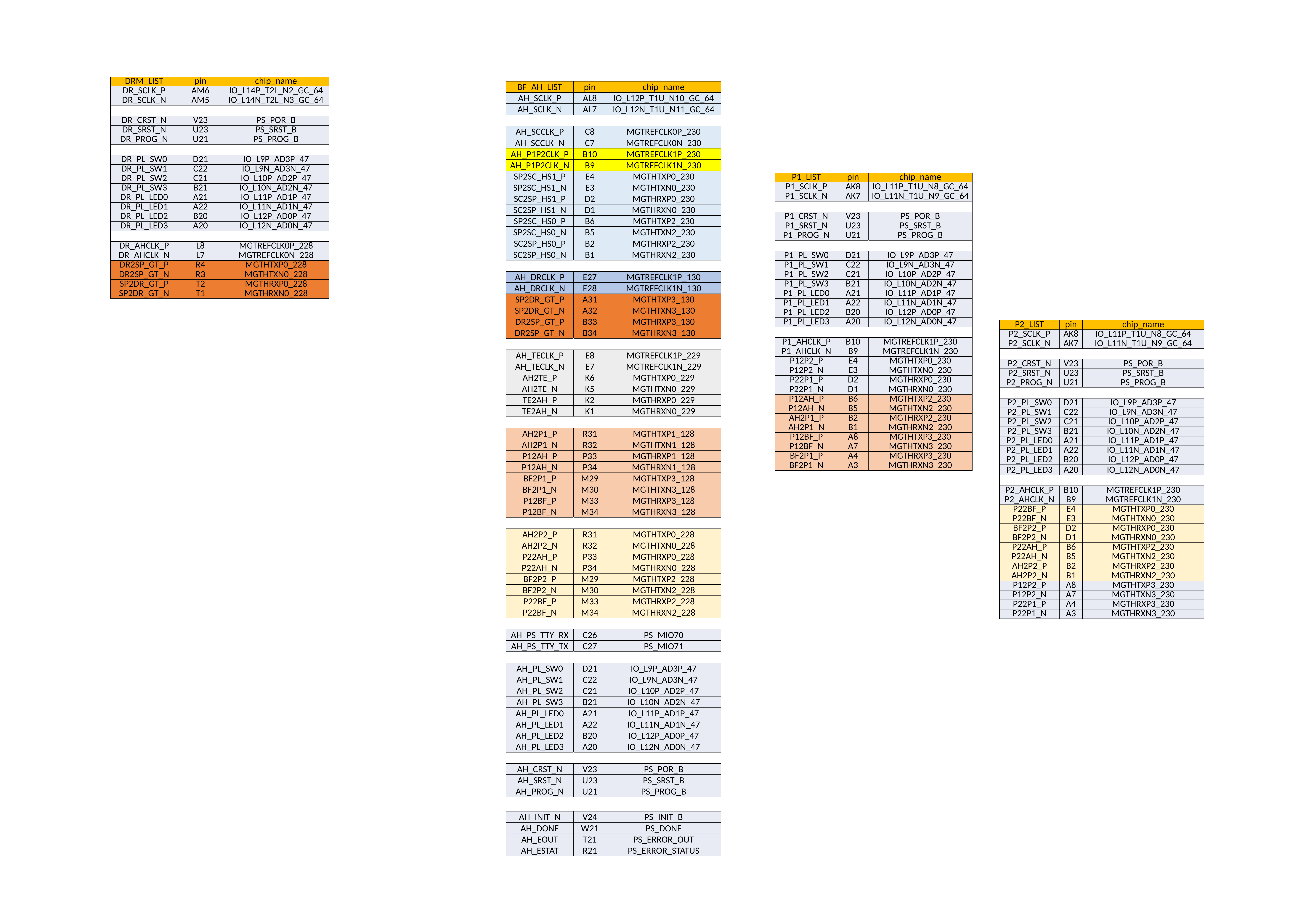

| DRM\_LIST | pin | chip\_name |
| --- | --- | --- |
| DR\_SCLK\_P | AM6 | IO\_L14P\_T2L\_N2\_GC\_64 |
| DR\_SCLK\_N | AM5 | IO\_L14N\_T2L\_N3\_GC\_64 |
|  |  |  |
| DR\_CRST\_N | V23 | PS\_POR\_B |
| DR\_SRST\_N | U23 | PS\_SRST\_B |
| DR\_PROG\_N | U21 | PS\_PROG\_B |
|  |  |  |
| DR\_PL\_SW0 | D21 | IO\_L9P\_AD3P\_47 |
| DR\_PL\_SW1 | C22 | IO\_L9N\_AD3N\_47 |
| DR\_PL\_SW2 | C21 | IO\_L10P\_AD2P\_47 |
| DR\_PL\_SW3 | B21 | IO\_L10N\_AD2N\_47 |
| DR\_PL\_LED0 | A21 | IO\_L11P\_AD1P\_47 |
| DR\_PL\_LED1 | A22 | IO\_L11N\_AD1N\_47 |
| DR\_PL\_LED2 | B20 | IO\_L12P\_AD0P\_47 |
| DR\_PL\_LED3 | A20 | IO\_L12N\_AD0N\_47 |
|  |  |  |
| DR\_AHCLK\_P | L8 | MGTREFCLK0P\_228 |
| DR\_AHCLK\_N | L7 | MGTREFCLK0N\_228 |
| DR2SP\_GT\_P | R4 | MGTHTXP0\_228 |
| DR2SP\_GT\_N | R3 | MGTHTXN0\_228 |
| SP2DR\_GT\_P | T2 | MGTHRXP0\_228 |
| SP2DR\_GT\_N | T1 | MGTHRXN0\_228 |
| BF\_AH\_LIST | pin | chip\_name |
| --- | --- | --- |
| AH\_SCLK\_P | AL8 | IO\_L12P\_T1U\_N10\_GC\_64 |
| AH\_SCLK\_N | AL7 | IO\_L12N\_T1U\_N11\_GC\_64 |
|  |  |  |
| AH\_SCCLK\_P | C8 | MGTREFCLK0P\_230 |
| AH\_SCCLK\_N | C7 | MGTREFCLK0N\_230 |
| AH\_P1P2CLK\_P | B10 | MGTREFCLK1P\_230 |
| AH\_P1P2CLK\_N | B9 | MGTREFCLK1N\_230 |
| SP2SC\_HS1\_P | E4 | MGTHTXP0\_230 |
| SP2SC\_HS1\_N | E3 | MGTHTXN0\_230 |
| SC2SP\_HS1\_P | D2 | MGTHRXP0\_230 |
| SC2SP\_HS1\_N | D1 | MGTHRXN0\_230 |
| SP2SC\_HS0\_P | B6 | MGTHTXP2\_230 |
| SP2SC\_HS0\_N | B5 | MGTHTXN2\_230 |
| SC2SP\_HS0\_P | B2 | MGTHRXP2\_230 |
| SC2SP\_HS0\_N | B1 | MGTHRXN2\_230 |
|  |  |  |
| AH\_DRCLK\_P | E27 | MGTREFCLK1P\_130 |
| AH\_DRCLK\_N | E28 | MGTREFCLK1N\_130 |
| SP2DR\_GT\_P | A31 | MGTHTXP3\_130 |
| SP2DR\_GT\_N | A32 | MGTHTXN3\_130 |
| DR2SP\_GT\_P | B33 | MGTHRXP3\_130 |
| DR2SP\_GT\_N | B34 | MGTHRXN3\_130 |
|  |  |  |
| AH\_TECLK\_P | E8 | MGTREFCLK1P\_229 |
| AH\_TECLK\_N | E7 | MGTREFCLK1N\_229 |
| AH2TE\_P | K6 | MGTHTXP0\_229 |
| AH2TE\_N | K5 | MGTHTXN0\_229 |
| TE2AH\_P | K2 | MGTHRXP0\_229 |
| TE2AH\_N | K1 | MGTHRXN0\_229 |
|  |  |  |
| AH2P1\_P | R31 | MGTHTXP1\_128 |
| AH2P1\_N | R32 | MGTHTXN1\_128 |
| P12AH\_P | P33 | MGTHRXP1\_128 |
| P12AH\_N | P34 | MGTHRXN1\_128 |
| BF2P1\_P | M29 | MGTHTXP3\_128 |
| BF2P1\_N | M30 | MGTHTXN3\_128 |
| P12BF\_P | M33 | MGTHRXP3\_128 |
| P12BF\_N | M34 | MGTHRXN3\_128 |
|  |  |  |
| AH2P2\_P | R31 | MGTHTXP0\_228 |
| AH2P2\_N | R32 | MGTHTXN0\_228 |
| P22AH\_P | P33 | MGTHRXP0\_228 |
| P22AH\_N | P34 | MGTHRXN0\_228 |
| BF2P2\_P | M29 | MGTHTXP2\_228 |
| BF2P2\_N | M30 | MGTHTXN2\_228 |
| P22BF\_P | M33 | MGTHRXP2\_228 |
| P22BF\_N | M34 | MGTHRXN2\_228 |
|  |  |  |
| AH\_PS\_TTY\_RX | C26 | PS\_MIO70 |
| AH\_PS\_TTY\_TX | C27 | PS\_MIO71 |
|  |  |  |
| AH\_PL\_SW0 | D21 | IO\_L9P\_AD3P\_47 |
| AH\_PL\_SW1 | C22 | IO\_L9N\_AD3N\_47 |
| AH\_PL\_SW2 | C21 | IO\_L10P\_AD2P\_47 |
| AH\_PL\_SW3 | B21 | IO\_L10N\_AD2N\_47 |
| AH\_PL\_LED0 | A21 | IO\_L11P\_AD1P\_47 |
| AH\_PL\_LED1 | A22 | IO\_L11N\_AD1N\_47 |
| AH\_PL\_LED2 | B20 | IO\_L12P\_AD0P\_47 |
| AH\_PL\_LED3 | A20 | IO\_L12N\_AD0N\_47 |
|  |  |  |
| AH\_CRST\_N | V23 | PS\_POR\_B |
| AH\_SRST\_N | U23 | PS\_SRST\_B |
| AH\_PROG\_N | U21 | PS\_PROG\_B |
|  |  |  |
| AH\_INIT\_N | V24 | PS\_INIT\_B |
| AH\_DONE | W21 | PS\_DONE |
| AH\_EOUT | T21 | PS\_ERROR\_OUT |
| AH\_ESTAT | R21 | PS\_ERROR\_STATUS |
| P1\_LIST | pin | chip\_name |
| --- | --- | --- |
| P1\_SCLK\_P | AK8 | IO\_L11P\_T1U\_N8\_GC\_64 |
| P1\_SCLK\_N | AK7 | IO\_L11N\_T1U\_N9\_GC\_64 |
|  |  |  |
| P1\_CRST\_N | V23 | PS\_POR\_B |
| P1\_SRST\_N | U23 | PS\_SRST\_B |
| P1\_PROG\_N | U21 | PS\_PROG\_B |
|  |  |  |
| P1\_PL\_SW0 | D21 | IO\_L9P\_AD3P\_47 |
| P1\_PL\_SW1 | C22 | IO\_L9N\_AD3N\_47 |
| P1\_PL\_SW2 | C21 | IO\_L10P\_AD2P\_47 |
| P1\_PL\_SW3 | B21 | IO\_L10N\_AD2N\_47 |
| P1\_PL\_LED0 | A21 | IO\_L11P\_AD1P\_47 |
| P1\_PL\_LED1 | A22 | IO\_L11N\_AD1N\_47 |
| P1\_PL\_LED2 | B20 | IO\_L12P\_AD0P\_47 |
| P1\_PL\_LED3 | A20 | IO\_L12N\_AD0N\_47 |
|  |  |  |
| P1\_AHCLK\_P | B10 | MGTREFCLK1P\_230 |
| P1\_AHCLK\_N | B9 | MGTREFCLK1N\_230 |
| P12P2\_P | E4 | MGTHTXP0\_230 |
| P12P2\_N | E3 | MGTHTXN0\_230 |
| P22P1\_P | D2 | MGTHRXP0\_230 |
| P22P1\_N | D1 | MGTHRXN0\_230 |
| P12AH\_P | B6 | MGTHTXP2\_230 |
| P12AH\_N | B5 | MGTHTXN2\_230 |
| AH2P1\_P | B2 | MGTHRXP2\_230 |
| AH2P1\_N | B1 | MGTHRXN2\_230 |
| P12BF\_P | A8 | MGTHTXP3\_230 |
| P12BF\_N | A7 | MGTHTXN3\_230 |
| BF2P1\_P | A4 | MGTHRXP3\_230 |
| BF2P1\_N | A3 | MGTHRXN3\_230 |
| P2\_LIST | pin | chip\_name |
| --- | --- | --- |
| P2\_SCLK\_P | AK8 | IO\_L11P\_T1U\_N8\_GC\_64 |
| P2\_SCLK\_N | AK7 | IO\_L11N\_T1U\_N9\_GC\_64 |
|  |  |  |
| P2\_CRST\_N | V23 | PS\_POR\_B |
| P2\_SRST\_N | U23 | PS\_SRST\_B |
| P2\_PROG\_N | U21 | PS\_PROG\_B |
|  |  |  |
| P2\_PL\_SW0 | D21 | IO\_L9P\_AD3P\_47 |
| P2\_PL\_SW1 | C22 | IO\_L9N\_AD3N\_47 |
| P2\_PL\_SW2 | C21 | IO\_L10P\_AD2P\_47 |
| P2\_PL\_SW3 | B21 | IO\_L10N\_AD2N\_47 |
| P2\_PL\_LED0 | A21 | IO\_L11P\_AD1P\_47 |
| P2\_PL\_LED1 | A22 | IO\_L11N\_AD1N\_47 |
| P2\_PL\_LED2 | B20 | IO\_L12P\_AD0P\_47 |
| P2\_PL\_LED3 | A20 | IO\_L12N\_AD0N\_47 |
|  |  |  |
| P2\_AHCLK\_P | B10 | MGTREFCLK1P\_230 |
| P2\_AHCLK\_N | B9 | MGTREFCLK1N\_230 |
| P22BF\_P | E4 | MGTHTXP0\_230 |
| P22BF\_N | E3 | MGTHTXN0\_230 |
| BF2P2\_P | D2 | MGTHRXP0\_230 |
| BF2P2\_N | D1 | MGTHRXN0\_230 |
| P22AH\_P | B6 | MGTHTXP2\_230 |
| P22AH\_N | B5 | MGTHTXN2\_230 |
| AH2P2\_P | B2 | MGTHRXP2\_230 |
| AH2P2\_N | B1 | MGTHRXN2\_230 |
| P12P2\_P | A8 | MGTHTXP3\_230 |
| P12P2\_N | A7 | MGTHTXN3\_230 |
| P22P1\_P | A4 | MGTHRXP3\_230 |
| P22P1\_N | A3 | MGTHRXN3\_230 |